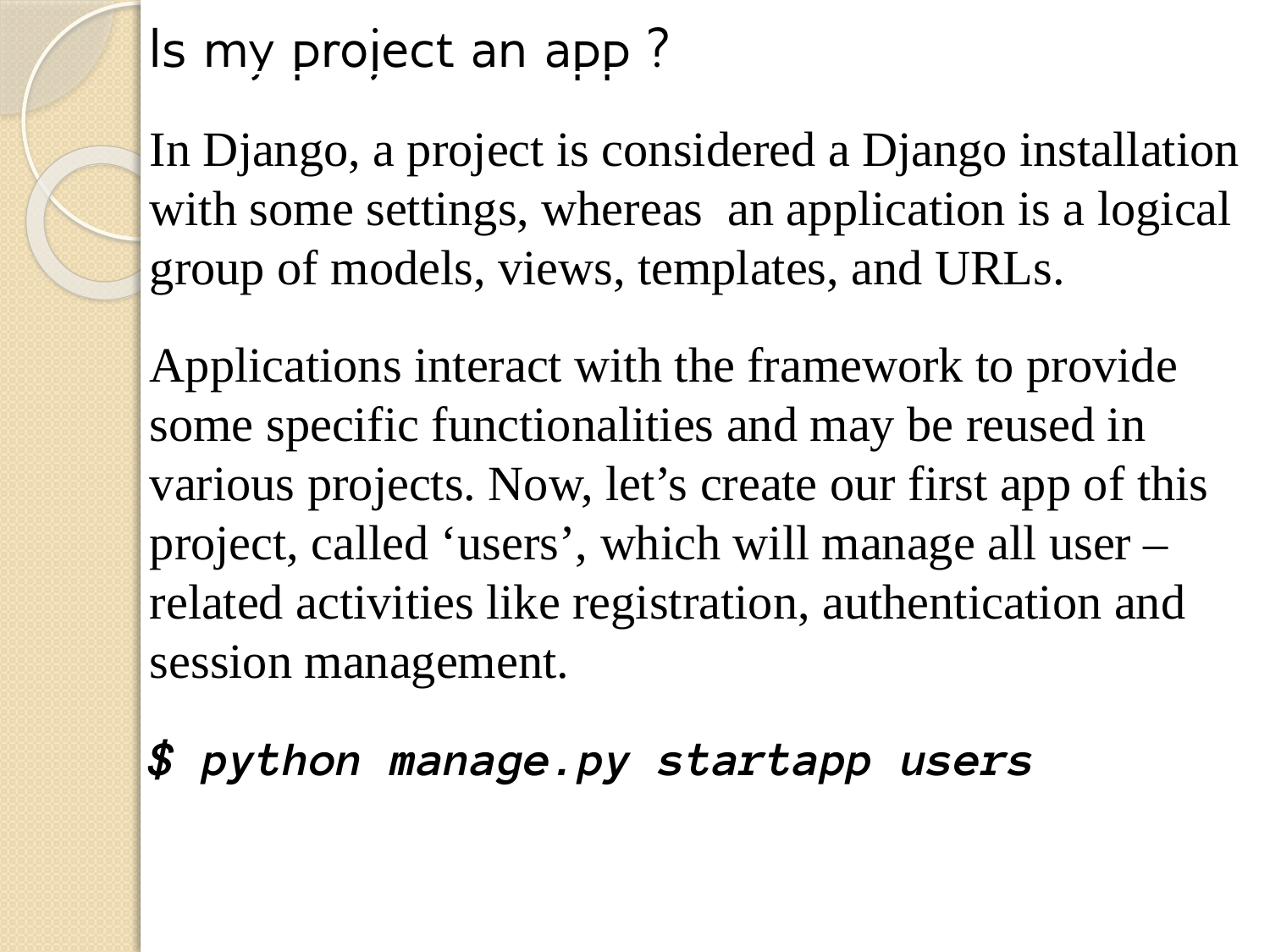

Is my project an app ?

In Django, a project is considered a Django installation
with some settings, whereas  an application is a logical
group of models, views, templates, and URLs.

Applications interact with the framework to provide
some specific functionalities and may be reused in
various projects. Now, let’s create our first app of this
project, called ‘users’, which will manage all user –
related activities like registration, authentication and
session management.

$ python manage.py startapp users